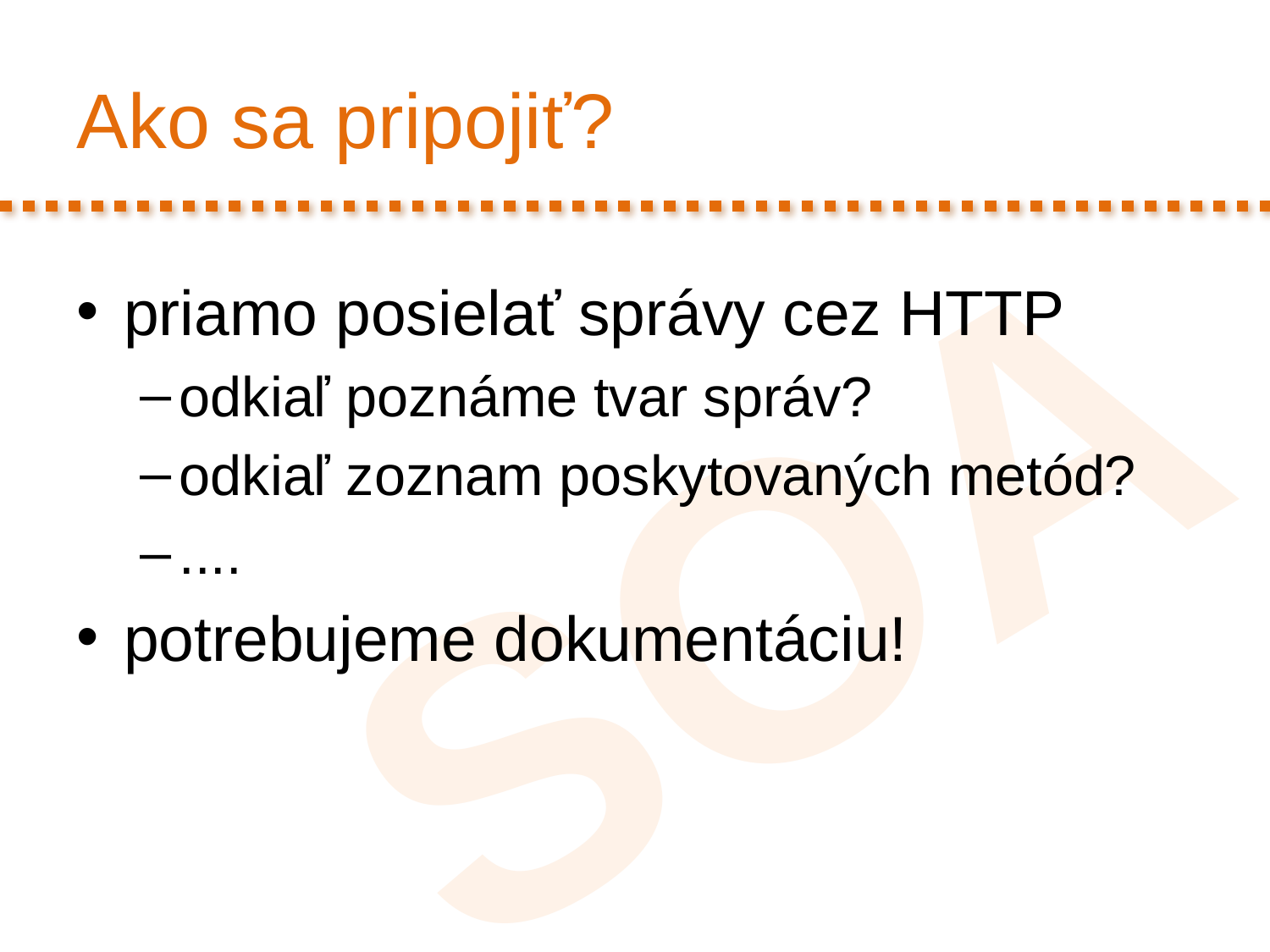

# Ako sa pripojiť?
priamo posielať správy cez HTTP
odkiaľ poznáme tvar správ?
odkiaľ zoznam poskytovaných metód?
....
potrebujeme dokumentáciu!